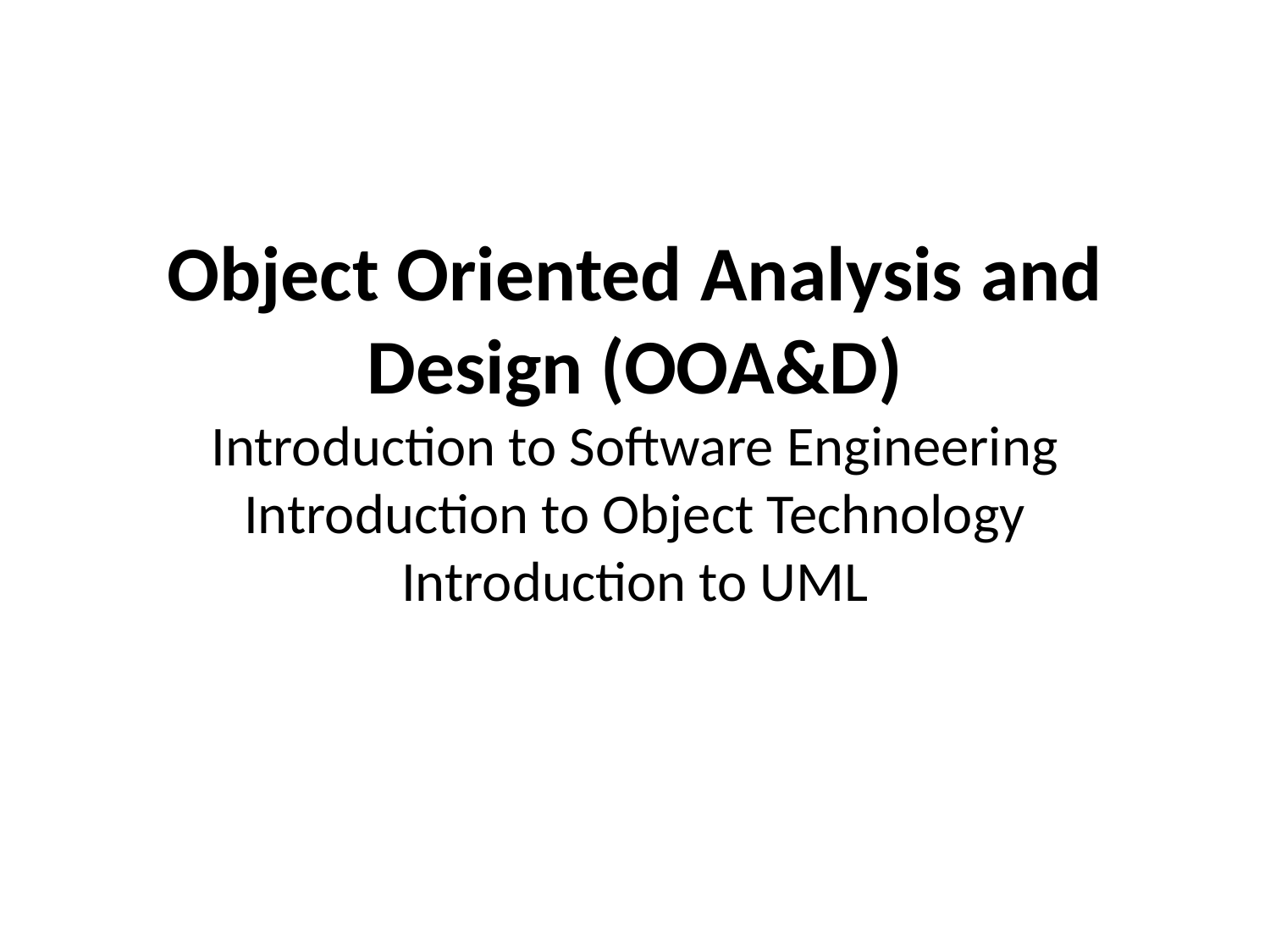

# Object Oriented Analysis and Design (OOA&D) Introduction to Software Engineering Introduction to Object Technology Introduction to UML